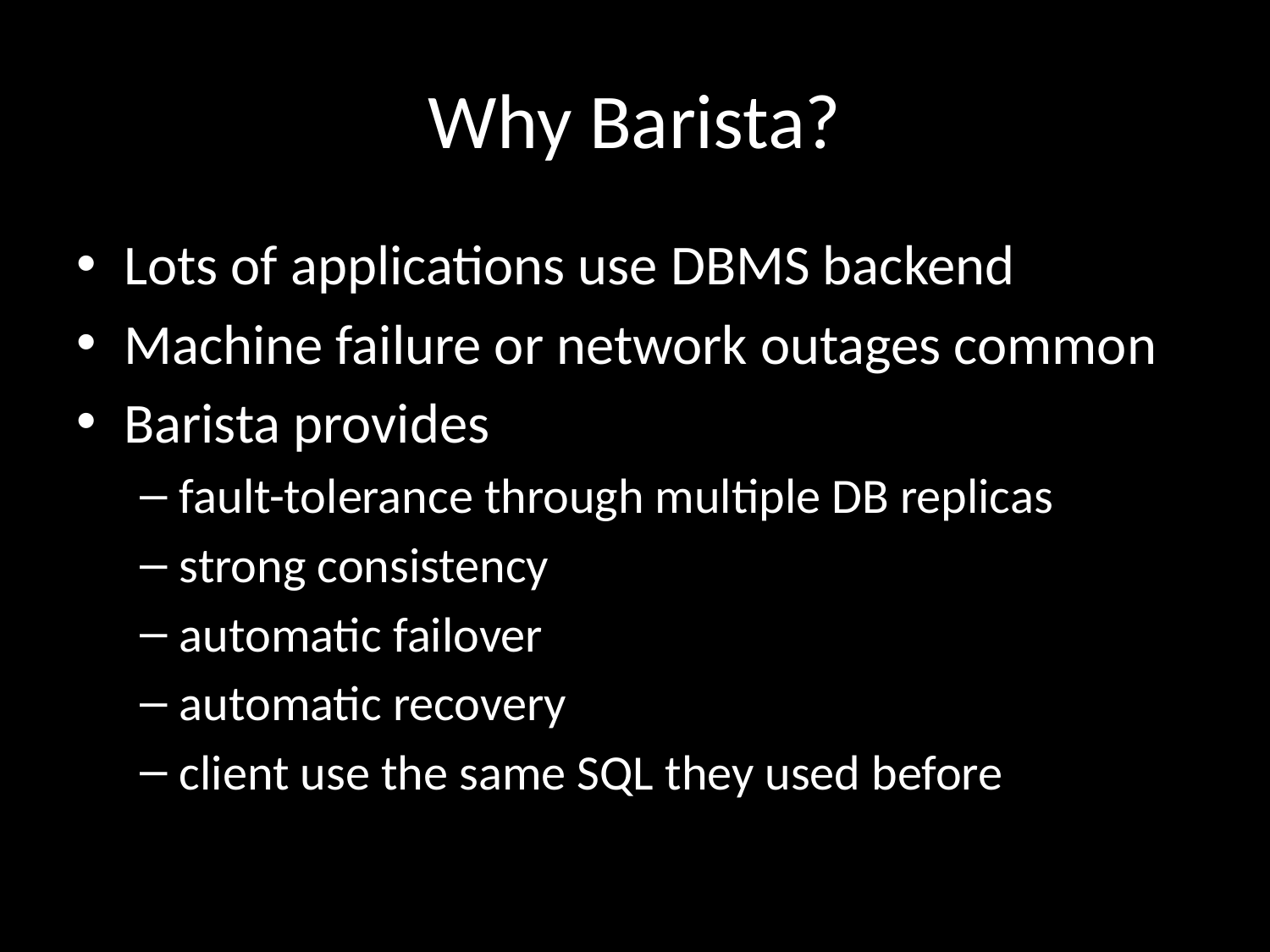

# Why Barista?
Lots of applications use DBMS backend
Machine failure or network outages common
Barista provides
fault-tolerance through multiple DB replicas
strong consistency
automatic failover
automatic recovery
client use the same SQL they used before